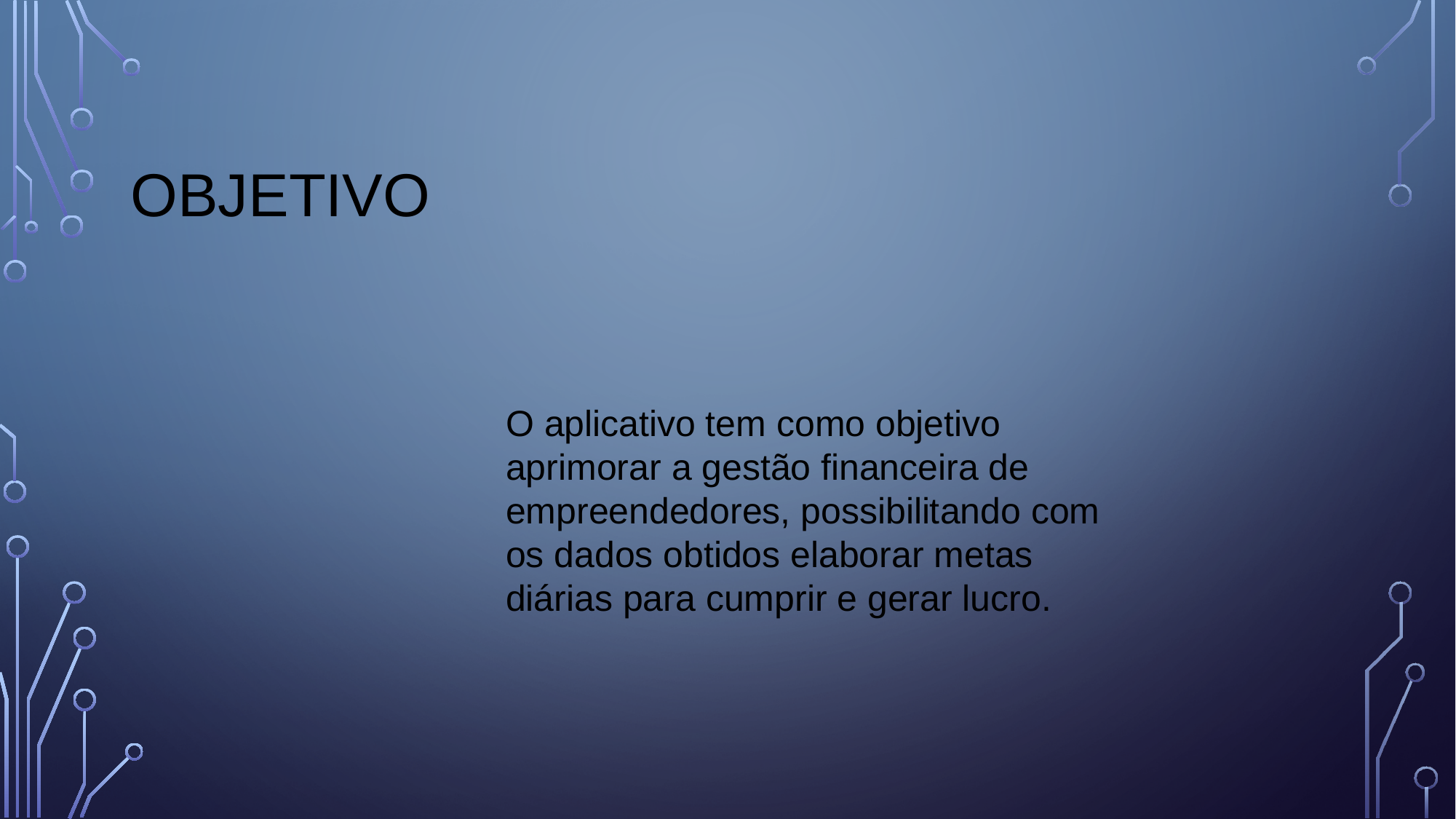

# OBJETIVO

O aplicativo tem como objetivo aprimorar a gestão financeira de empreendedores, possibilitando com os dados obtidos elaborar metas diárias para cumprir e gerar lucro.